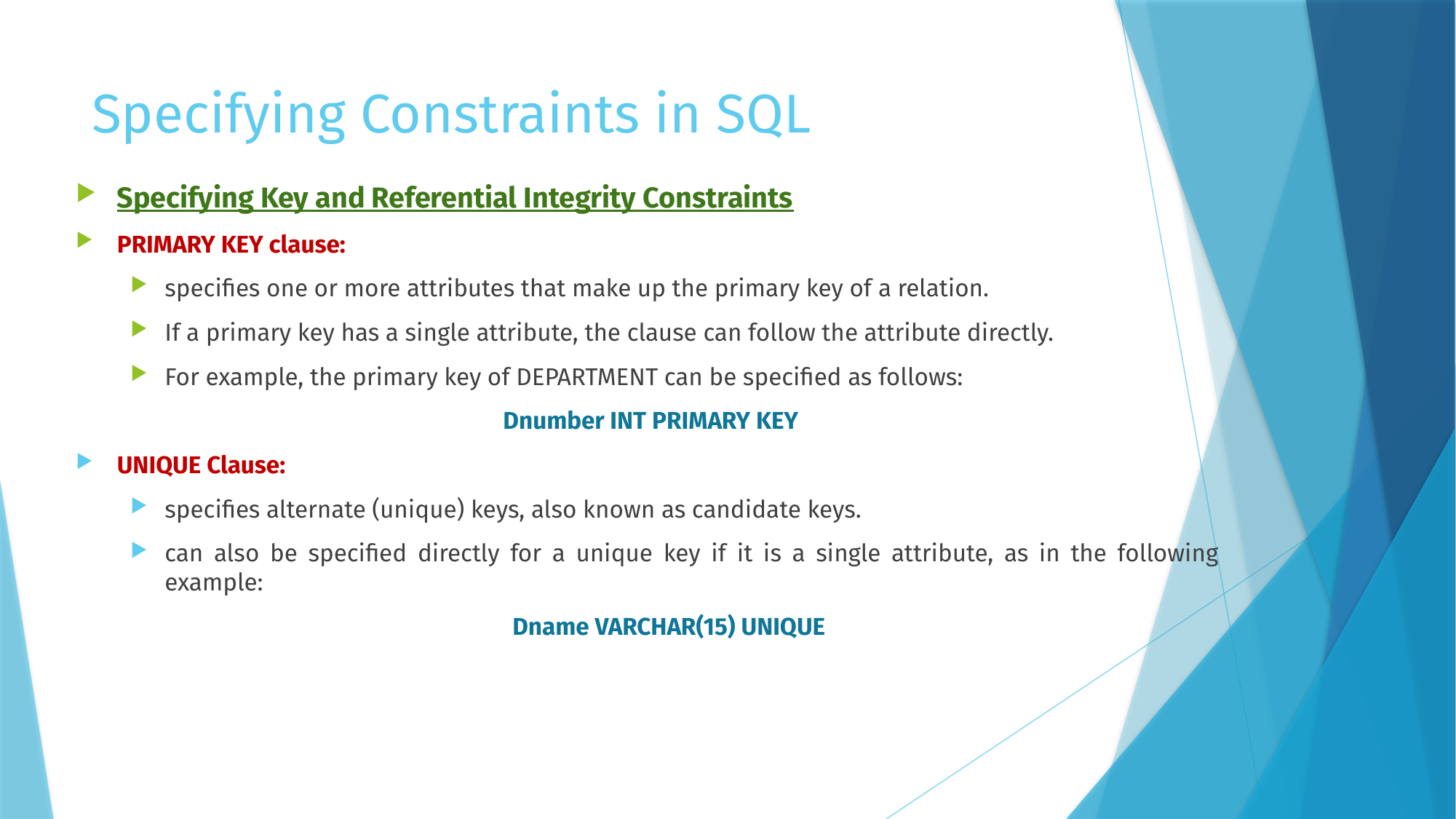

# Specifying Constraints in SQL
Specifying Key and Referential Integrity Constraints
PRIMARY KEY clause:
specifies one or more attributes that make up the primary key of a relation.
If a primary key has a single attribute, the clause can follow the attribute directly.
For example, the primary key of DEPARTMENT can be specified as follows:
 Dnumber INT PRIMARY KEY
UNIQUE Clause:
specifies alternate (unique) keys, also known as candidate keys.
can also be specified directly for a unique key if it is a single attribute, as in the following example:
Dname VARCHAR(15) UNIQUE